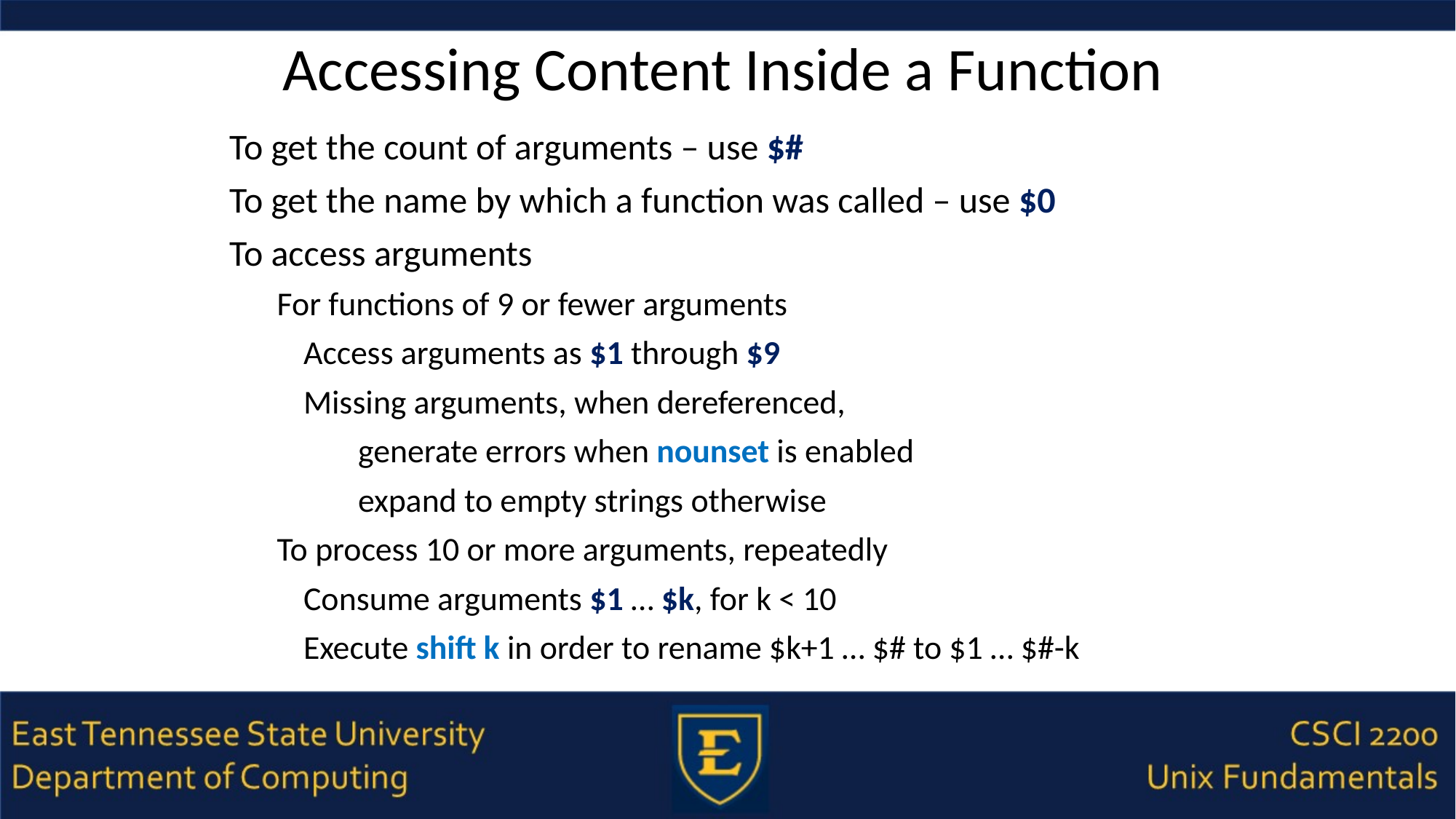

# Accessing Content Inside a Function
To get the count of arguments – use $#
To get the name by which a function was called – use $0
To access arguments
For functions of 9 or fewer arguments
Access arguments as $1 through $9
Missing arguments, when dereferenced,
generate errors when nounset is enabled
expand to empty strings otherwise
To process 10 or more arguments, repeatedly
Consume arguments $1 … $k, for k < 10
Execute shift k in order to rename $k+1 … $# to $1 … $#-k